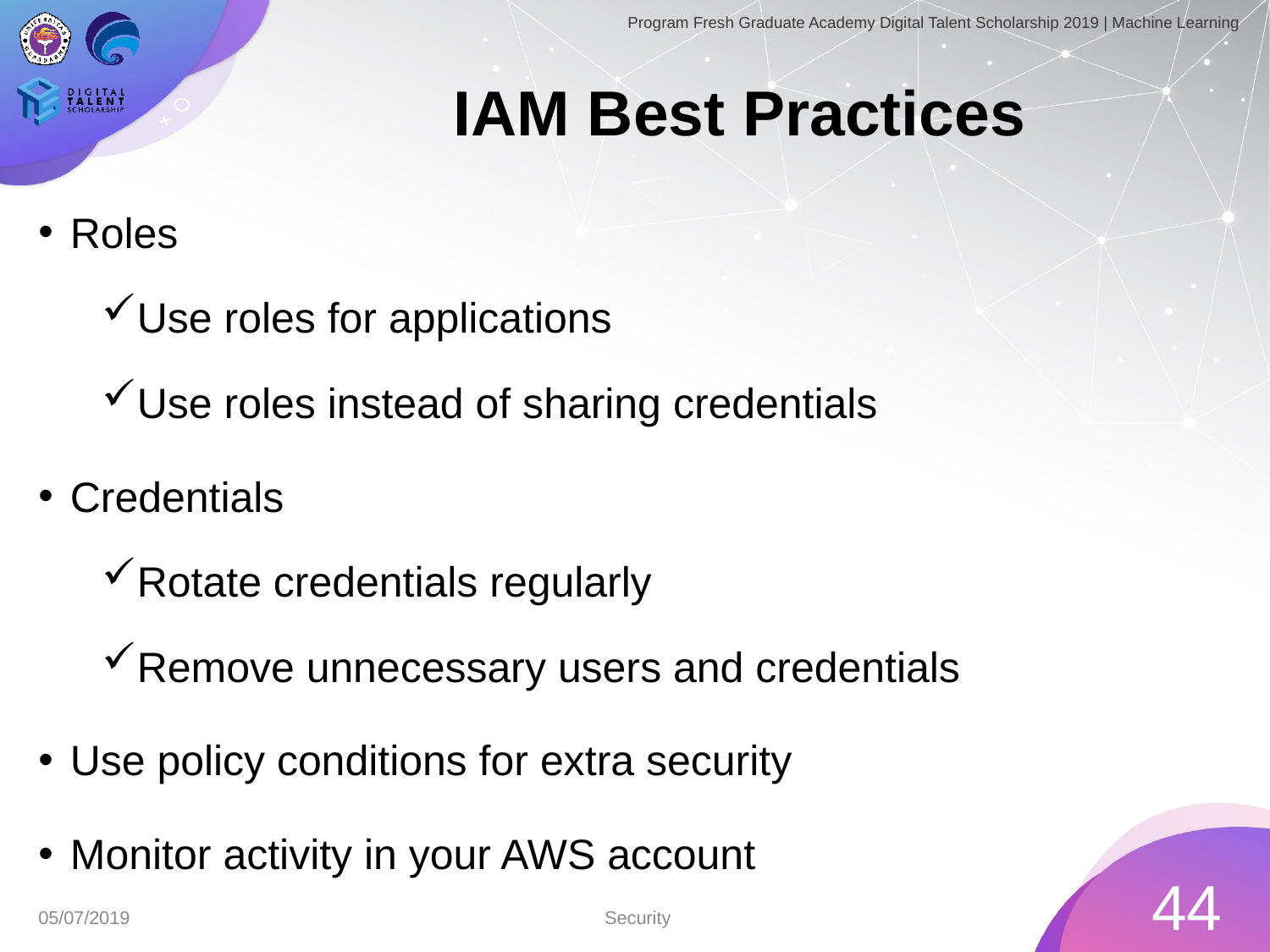

# IAM Best Practices
Roles
Use roles for applications
Use roles instead of sharing credentials
Credentials
Rotate credentials regularly
Remove unnecessary users and credentials
Use policy conditions for extra security
Monitor activity in your AWS account
44
Security
05/07/2019